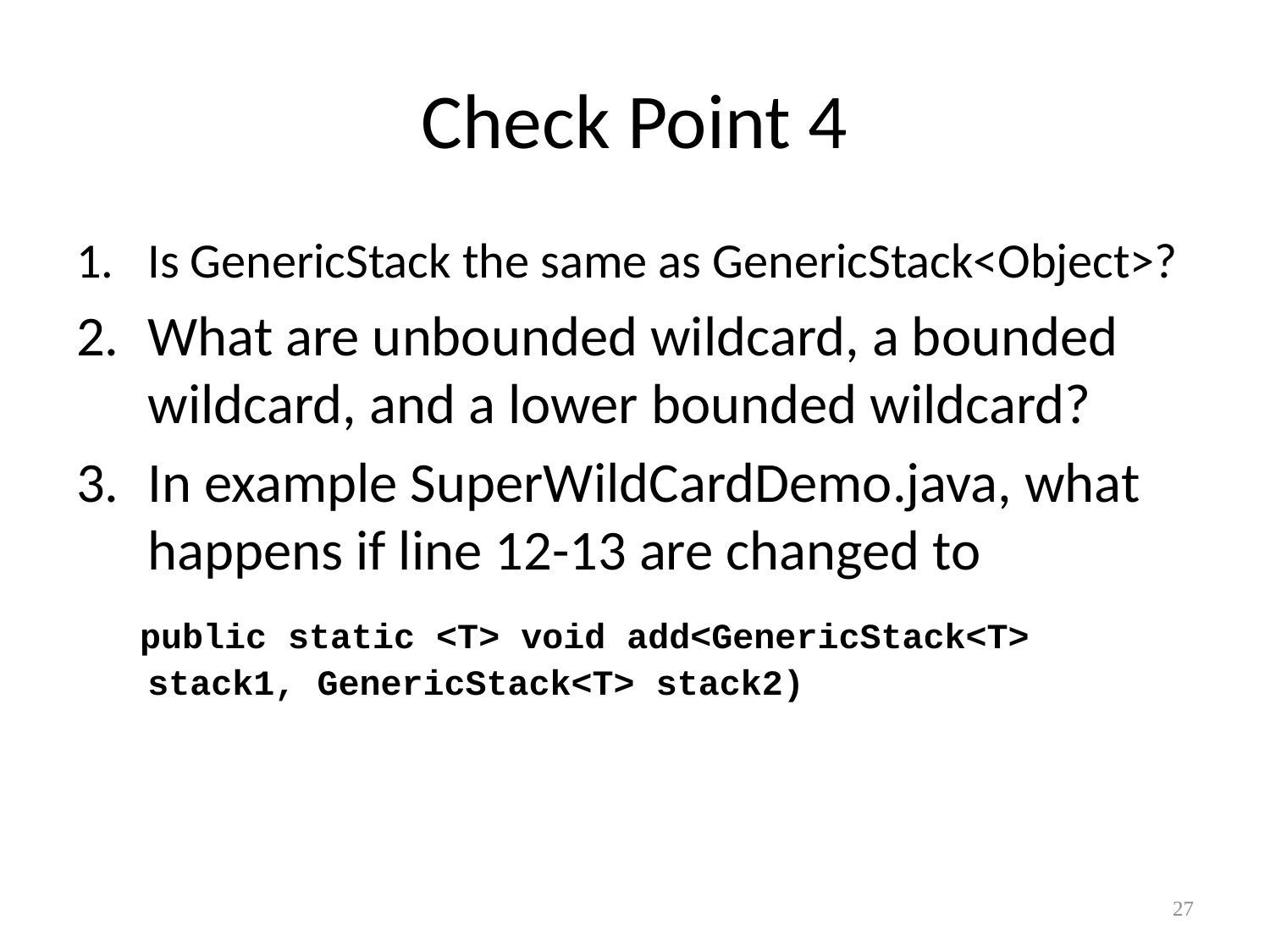

# Check Point 4
Is GenericStack the same as GenericStack<Object>?
What are unbounded wildcard, a bounded wildcard, and a lower bounded wildcard?
In example SuperWildCardDemo.java, what happens if line 12-13 are changed to
     public static <T> void add<GenericStack<T> stack1, GenericStack<T> stack2)

27